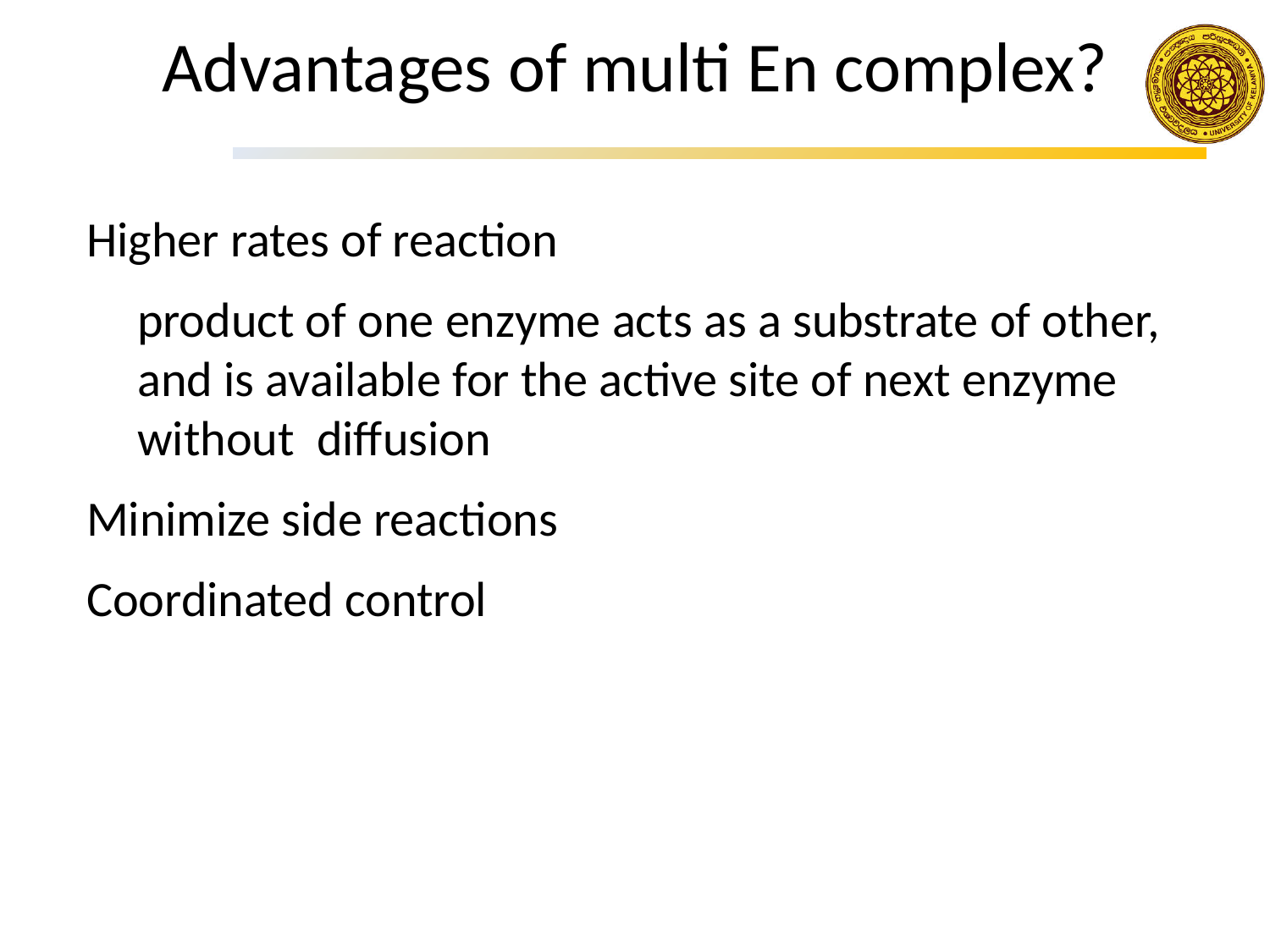

# Advantages of multi En complex?
Higher rates of reaction
	product of one enzyme acts as a substrate of other, and is available for the active site of next enzyme without  diffusion
Minimize side reactions
Coordinated control